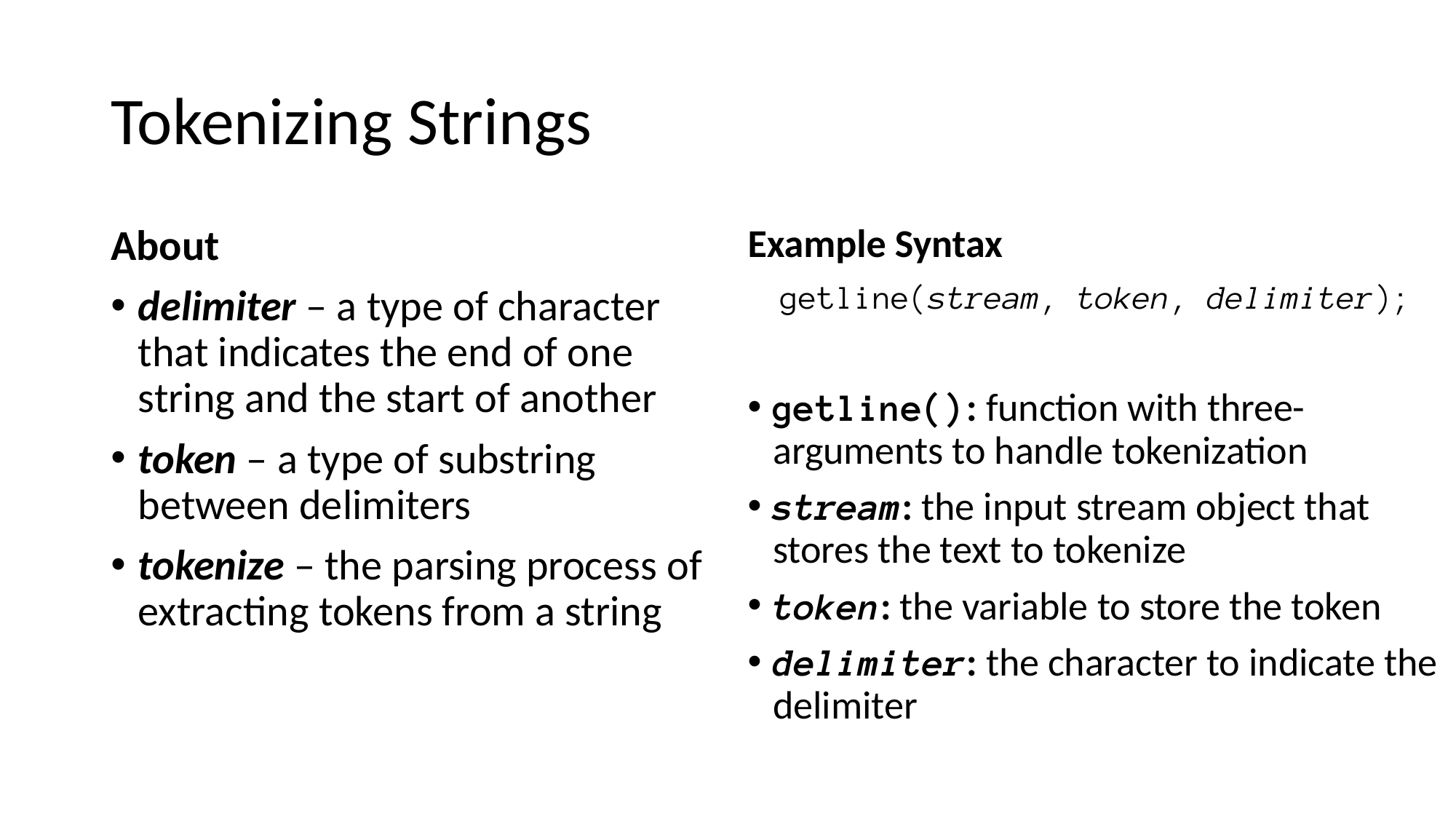

# Tokenizing Strings
About
delimiter – a type of character that indicates the end of one string and the start of another
token – a type of substring between delimiters
tokenize – the parsing process of extracting tokens from a string
Example Syntax
getline(stream, token, delimiter);

getline(): function with three-arguments to handle tokenization
stream: the input stream object that stores the text to tokenize
token: the variable to store the token
delimiter: the character to indicate the delimiter